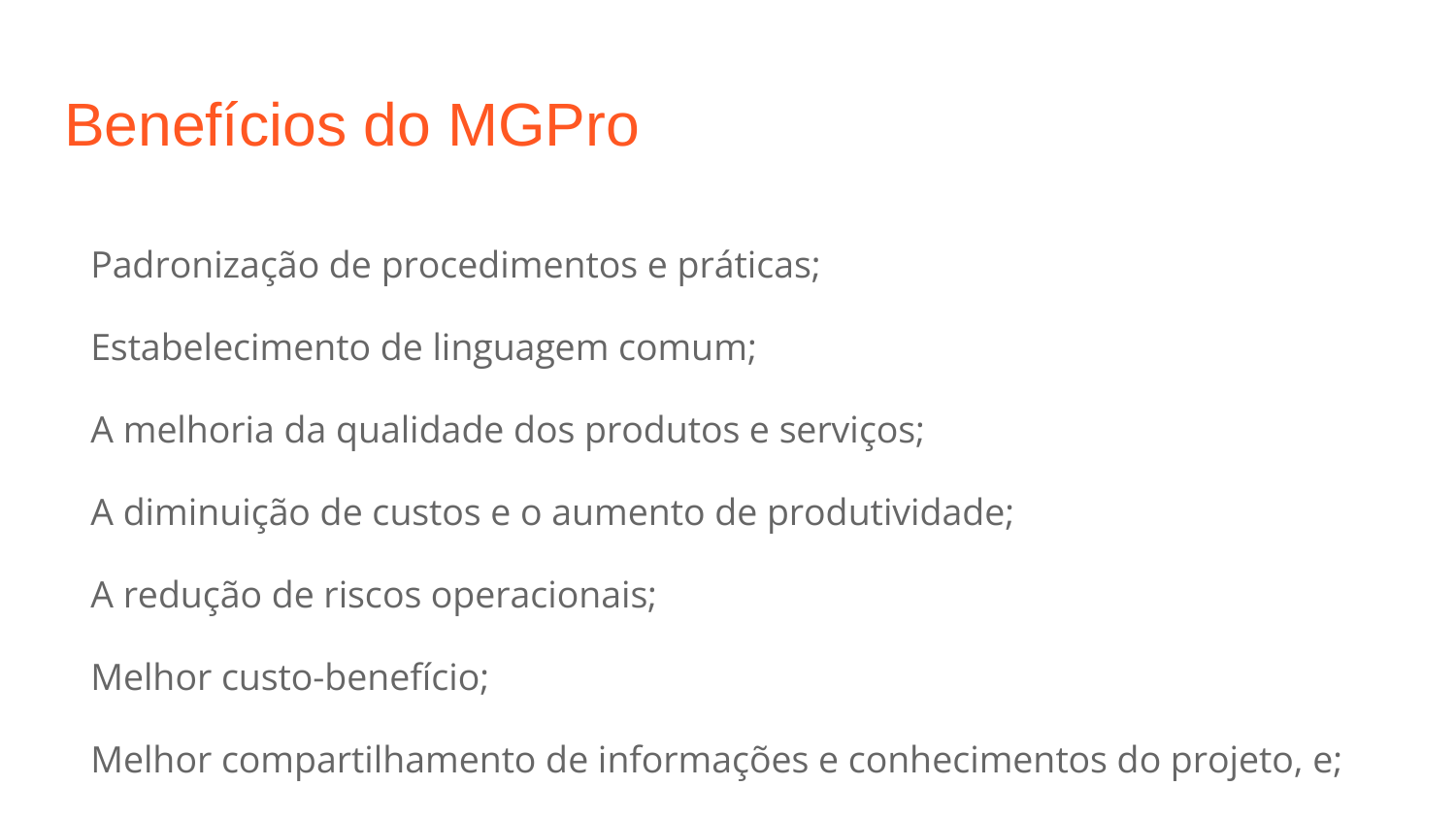

# Benefícios do MGPro
Padronização de procedimentos e práticas;
Estabelecimento de linguagem comum;
A melhoria da qualidade dos produtos e serviços;
A diminuição de custos e o aumento de produtividade;
A redução de riscos operacionais;
Melhor custo-benefício;
Melhor compartilhamento de informações e conhecimentos do projeto, e;
Maior benefício para novos projetos que poderão se beneficiar das experiências de projetos anteriores.